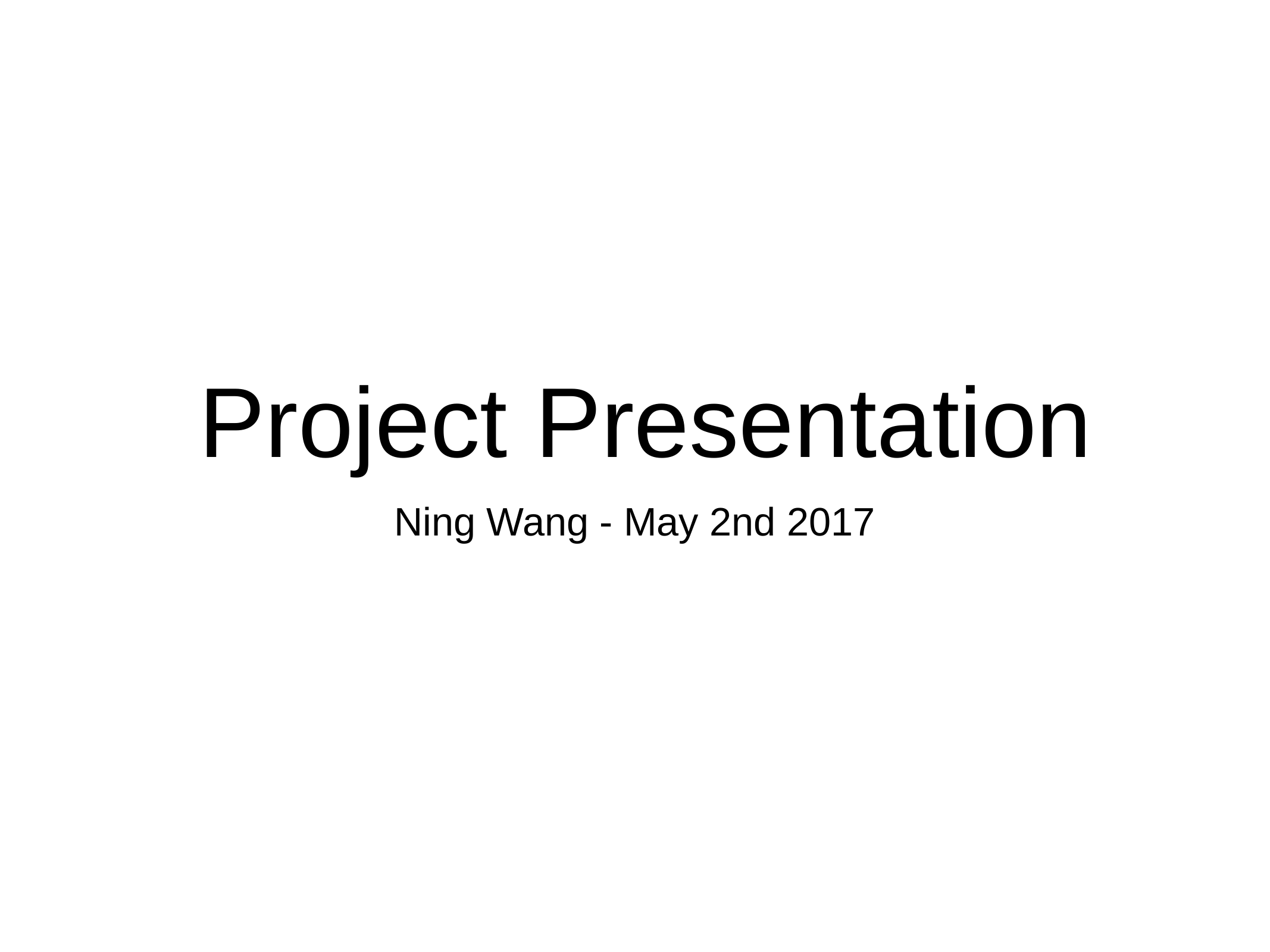

# Project Presentation
Ning Wang - May 2nd 2017